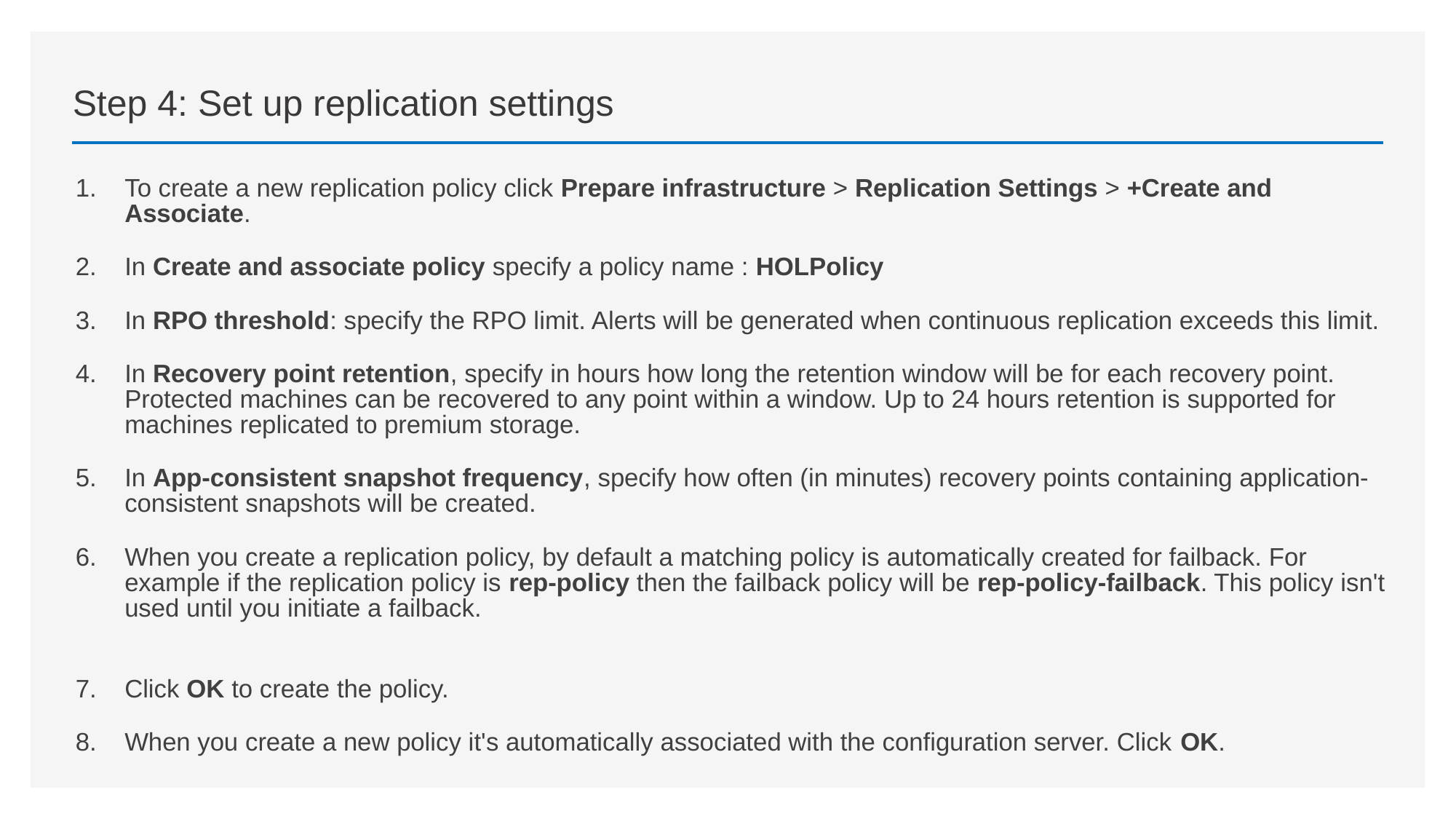

Step 4: Set up replication settings
To create a new replication policy click Prepare infrastructure > Replication Settings > +Create and Associate.
In Create and associate policy specify a policy name : HOLPolicy
In RPO threshold: specify the RPO limit. Alerts will be generated when continuous replication exceeds this limit.
In Recovery point retention, specify in hours how long the retention window will be for each recovery point. Protected machines can be recovered to any point within a window. Up to 24 hours retention is supported for machines replicated to premium storage.
In App-consistent snapshot frequency, specify how often (in minutes) recovery points containing application-consistent snapshots will be created.
When you create a replication policy, by default a matching policy is automatically created for failback. For example if the replication policy is rep-policy then the failback policy will be rep-policy-failback. This policy isn't used until you initiate a failback.
Click OK to create the policy.
When you create a new policy it's automatically associated with the configuration server. Click OK.